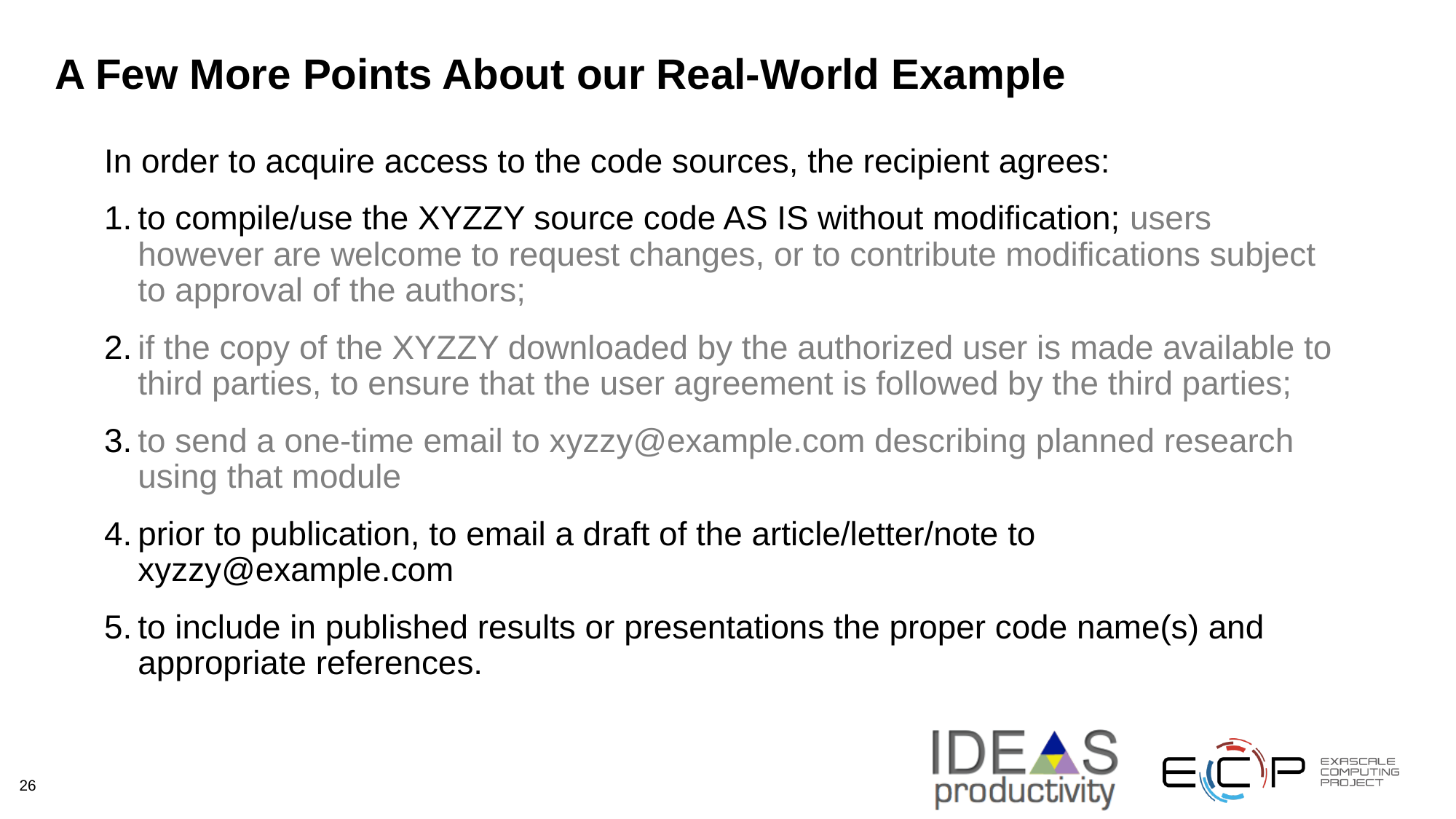

# A Few More Points About our Real-World Example
In order to acquire access to the code sources, the recipient agrees:
to compile/use the XYZZY source code AS IS without modification; users however are welcome to request changes, or to contribute modifications subject to approval of the authors;
if the copy of the XYZZY downloaded by the authorized user is made available to third parties, to ensure that the user agreement is followed by the third parties;
to send a one-time email to xyzzy@example.com describing planned research using that module
prior to publication, to email a draft of the article/letter/note to xyzzy@example.com
to include in published results or presentations the proper code name(s) and appropriate references.